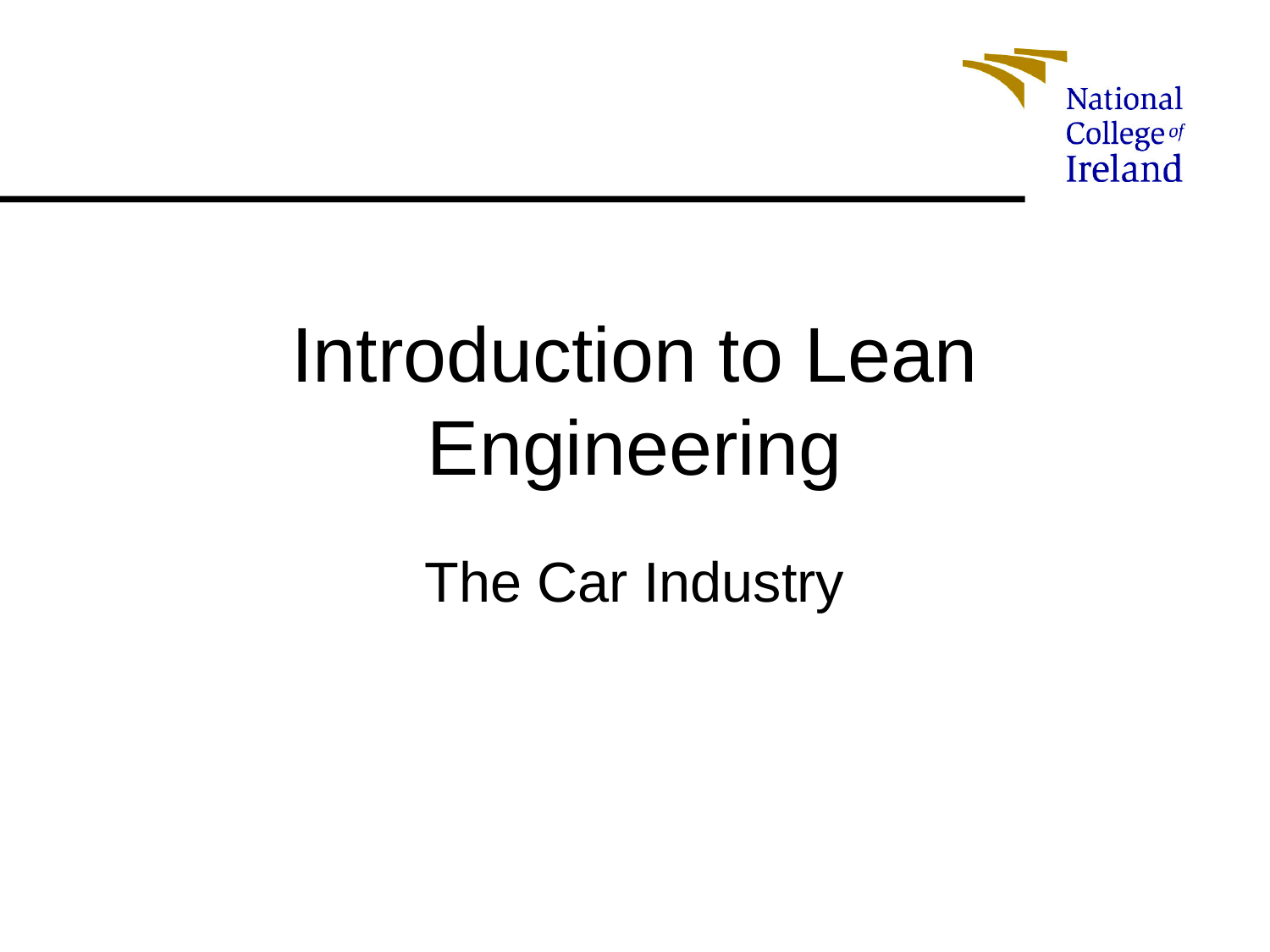

# Introduction to Lean Engineering
The Car Industry